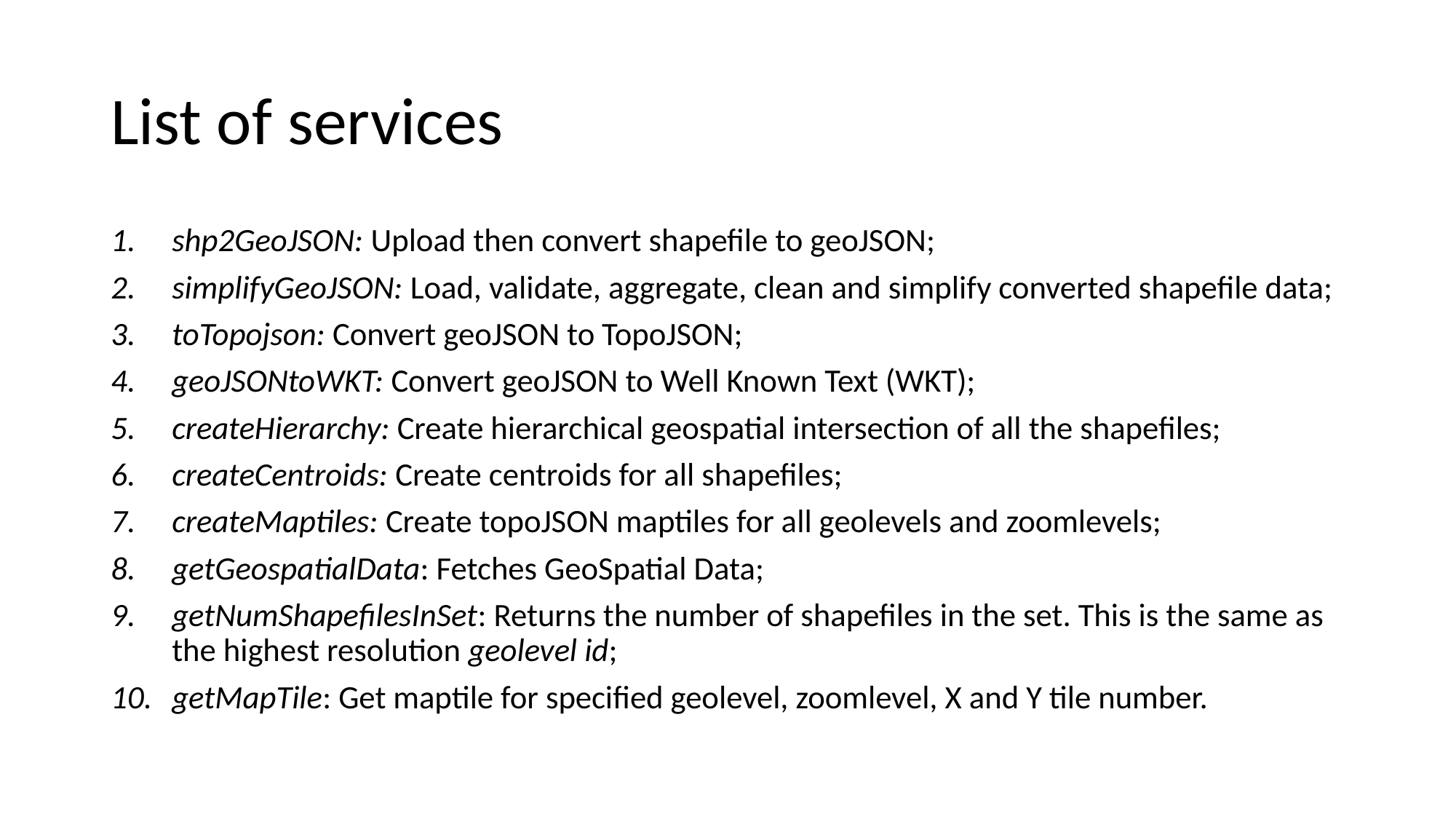

# List of services
shp2GeoJSON: Upload then convert shapefile to geoJSON;
simplifyGeoJSON: Load, validate, aggregate, clean and simplify converted shapefile data;
toTopojson: Convert geoJSON to TopoJSON;
geoJSONtoWKT: Convert geoJSON to Well Known Text (WKT);
createHierarchy: Create hierarchical geospatial intersection of all the shapefiles;
createCentroids: Create centroids for all shapefiles;
createMaptiles: Create topoJSON maptiles for all geolevels and zoomlevels;
getGeospatialData: Fetches GeoSpatial Data;
getNumShapefilesInSet: Returns the number of shapefiles in the set. This is the same as the highest resolution geolevel id;
getMapTile: Get maptile for specified geolevel, zoomlevel, X and Y tile number.